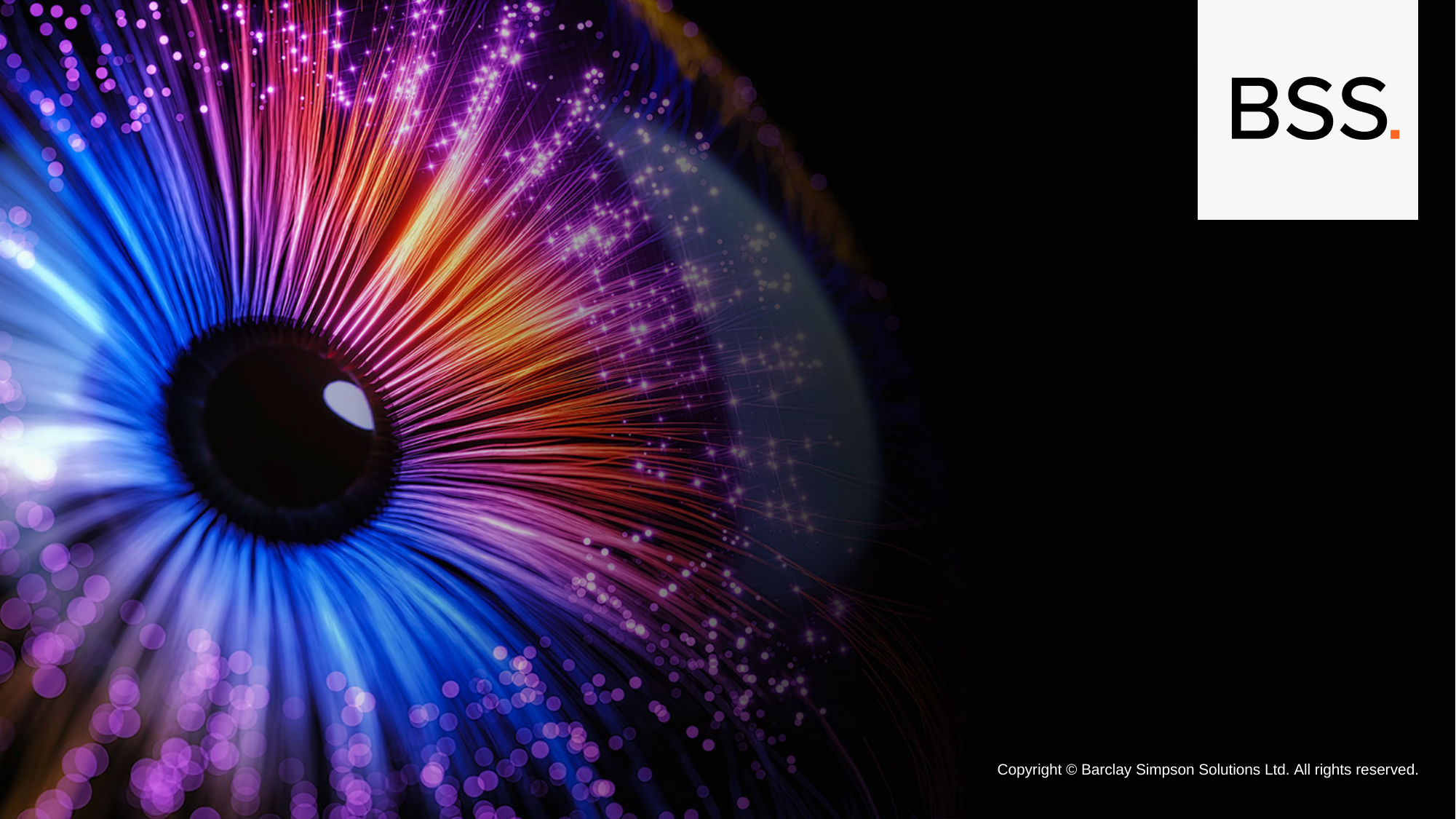

Copyright © Barclay Simpson Solutions Ltd. All rights reserved.